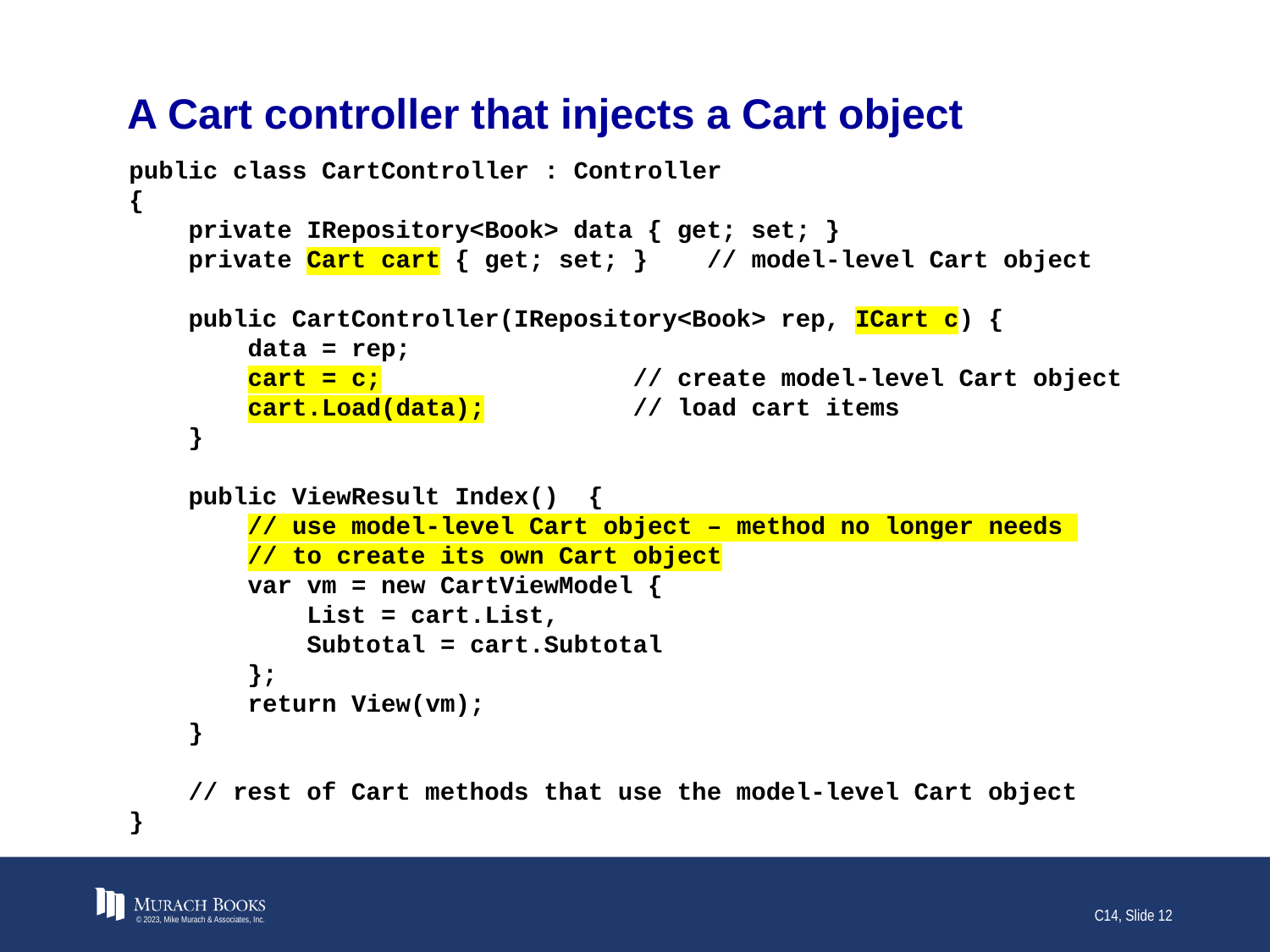

# A Cart controller that injects a Cart object
public class CartController : Controller
{
    private IRepository<Book> data { get; set; }
    private Cart cart { get; set; }    // model-level Cart object

    public CartController(IRepository<Book> rep, ICart c) {
        data = rep;
        cart = c;                 // create model-level Cart object
        cart.Load(data);          // load cart items
    }

    public ViewResult Index()  {
        // use model-level Cart object – method no longer needs
        // to create its own Cart object
        var vm = new CartViewModel {
            List = cart.List,
            Subtotal = cart.Subtotal
        };
        return View(vm);
    }

    // rest of Cart methods that use the model-level Cart object
}

© 2023, Mike Murach & Associates, Inc.

C14, Slide 12